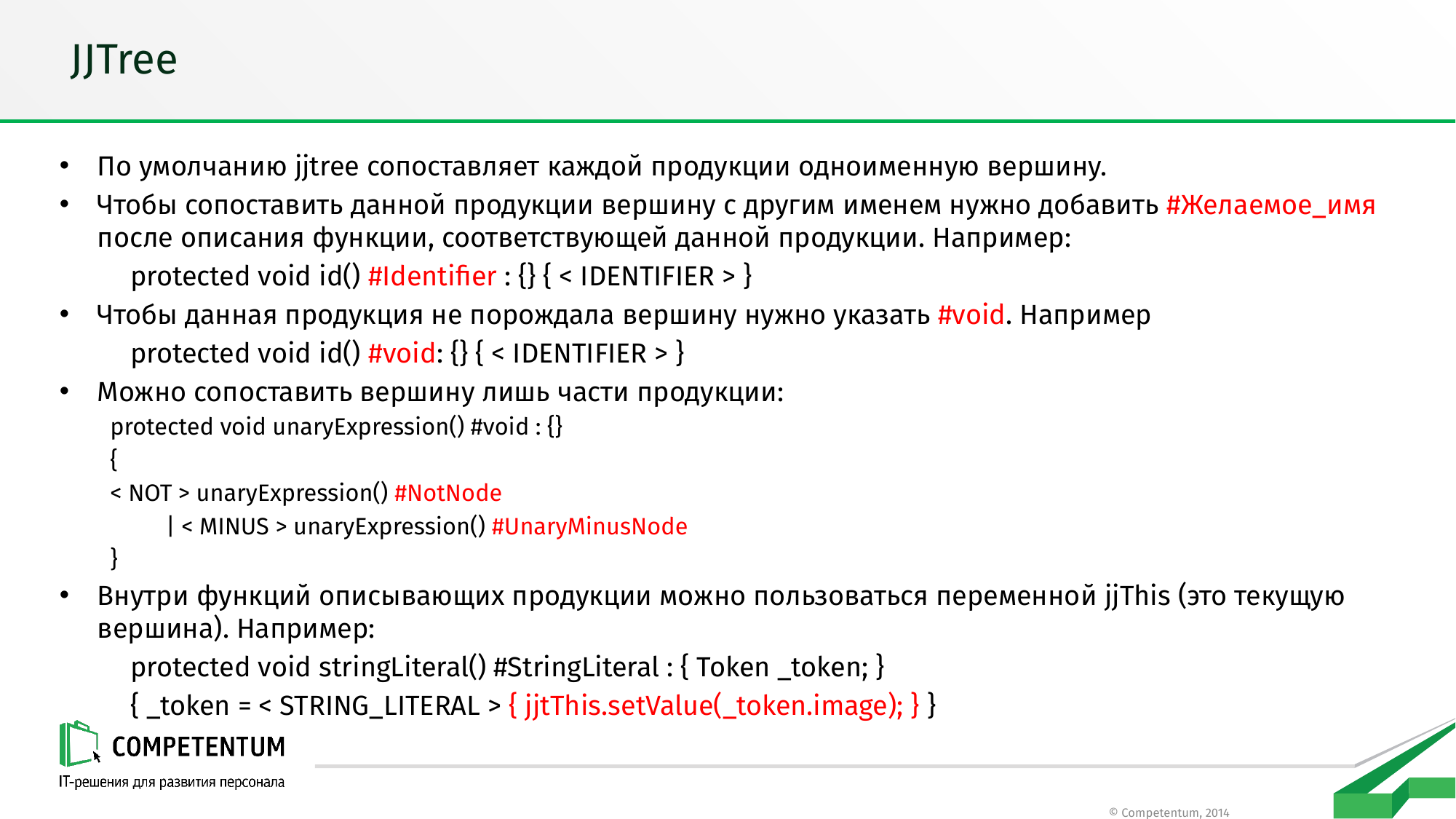

# JJTree
По умолчанию jjtree сопоставляет каждой продукции одноименную вершину.
Чтобы сопоставить данной продукции вершину с другим именем нужно добавить #Желаемое_имя после описания функции, соответствующей данной продукции. Например:
	protected void id() #Identifier : {} { < IDENTIFIER > }
Чтобы данная продукция не порождала вершину нужно указать #void. Например
	protected void id() #void: {} { < IDENTIFIER > }
Можно сопоставить вершину лишь части продукции:
	protected void unaryExpression() #void : {}
	{
		< NOT > unaryExpression() #NotNode
	         | < MINUS > unaryExpression() #UnaryMinusNode
	}
Внутри функций описывающих продукции можно пользоваться переменной jjThis (это текущую вершина). Например:
	protected void stringLiteral() #StringLiteral : { Token _token; }
	{ _token = < STRING_LITERAL > { jjtThis.setValue(_token.image); } }